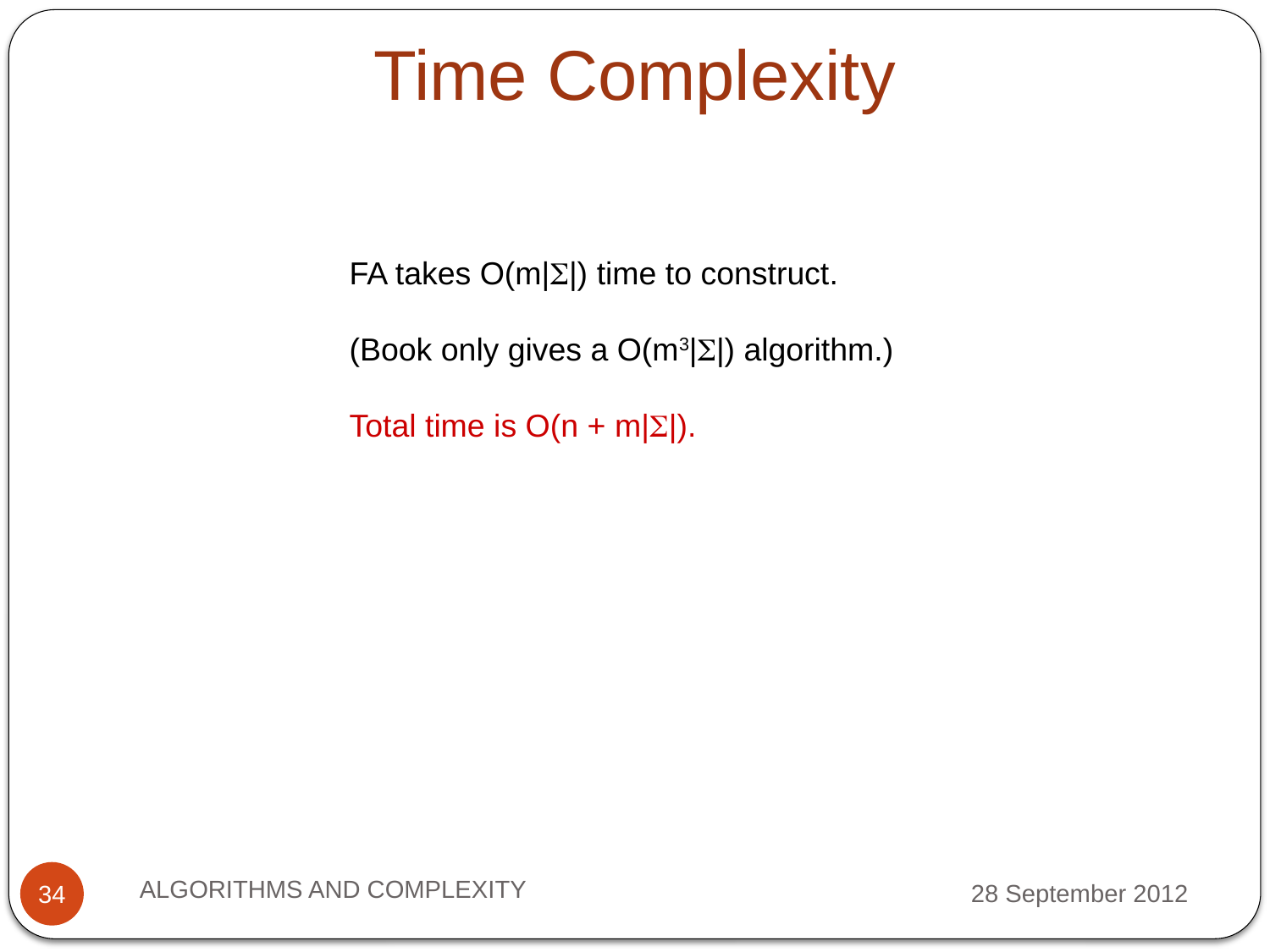

# Time Complexity
FA takes O(m|Σ|) time to construct.

(Book only gives a O(m3|Σ|) algorithm.)

Total time is O(n + m|Σ|).
ALGORITHMS AND COMPLEXITY
28 September 2012
34